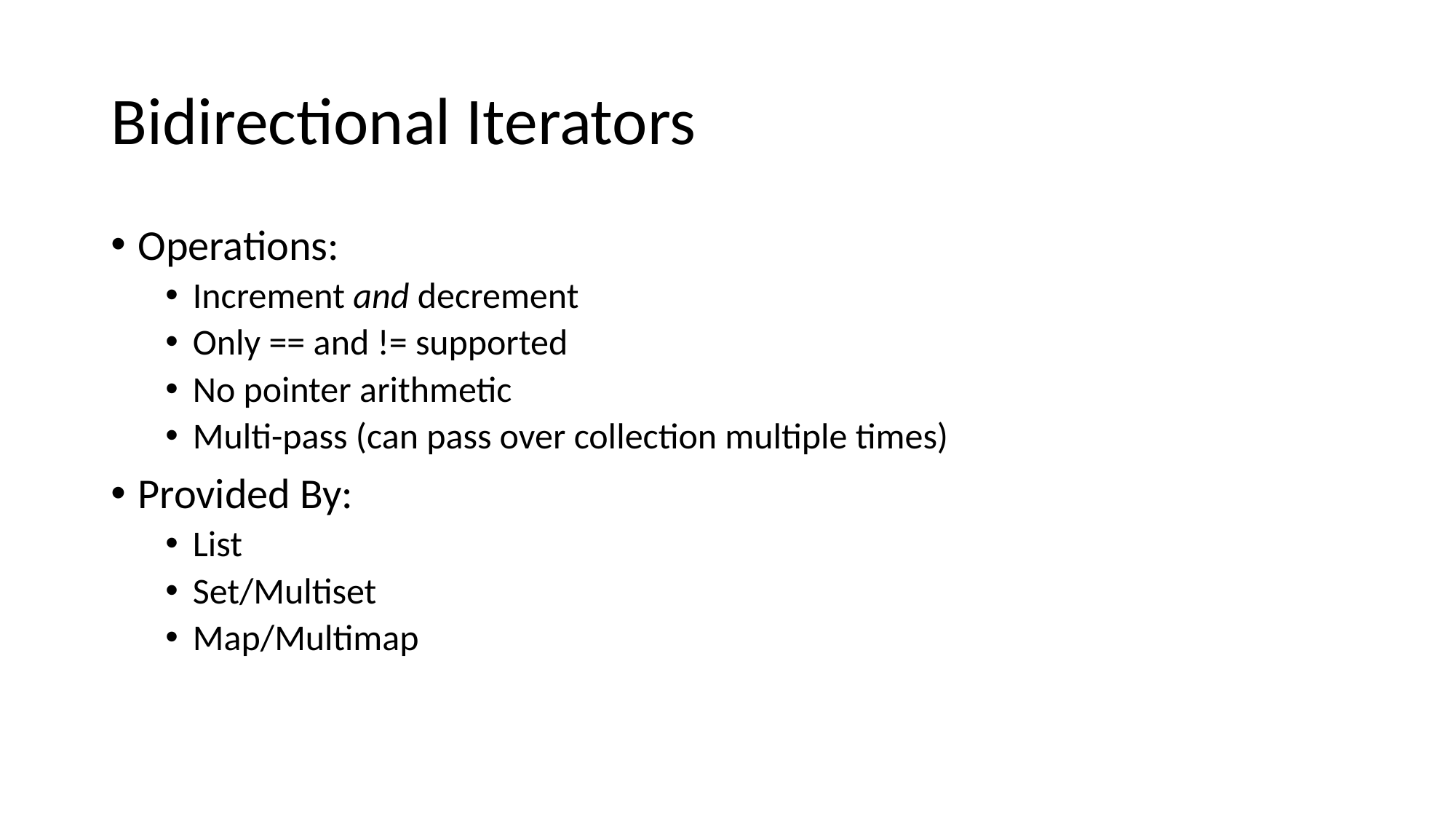

# Bidirectional Iterators
Operations:
Increment and decrement
Only == and != supported
No pointer arithmetic
Multi-pass (can pass over collection multiple times)
Provided By:
List
Set/Multiset
Map/Multimap